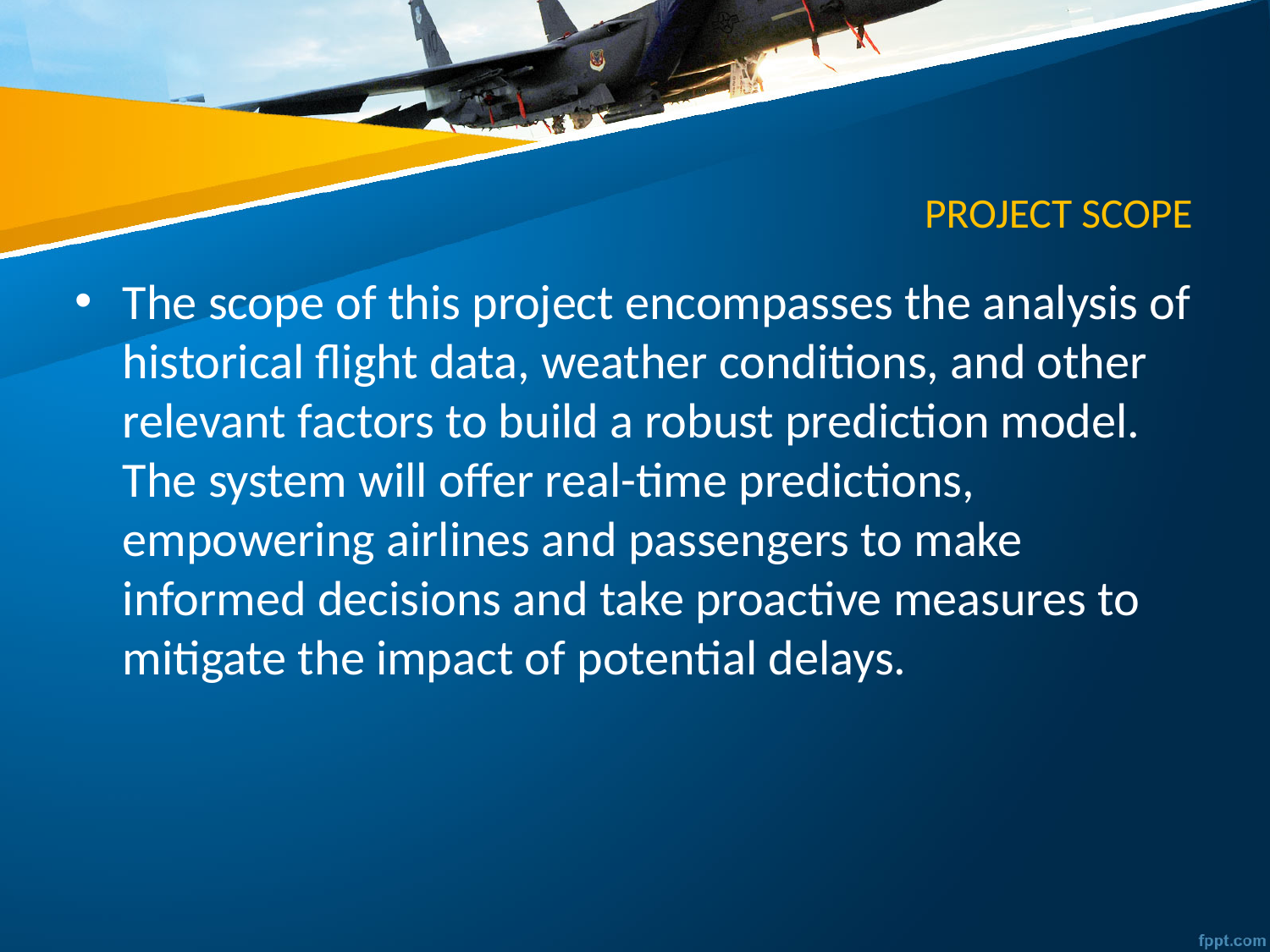

# PROJECT SCOPE
The scope of this project encompasses the analysis of historical flight data, weather conditions, and other relevant factors to build a robust prediction model. The system will offer real-time predictions, empowering airlines and passengers to make informed decisions and take proactive measures to mitigate the impact of potential delays.